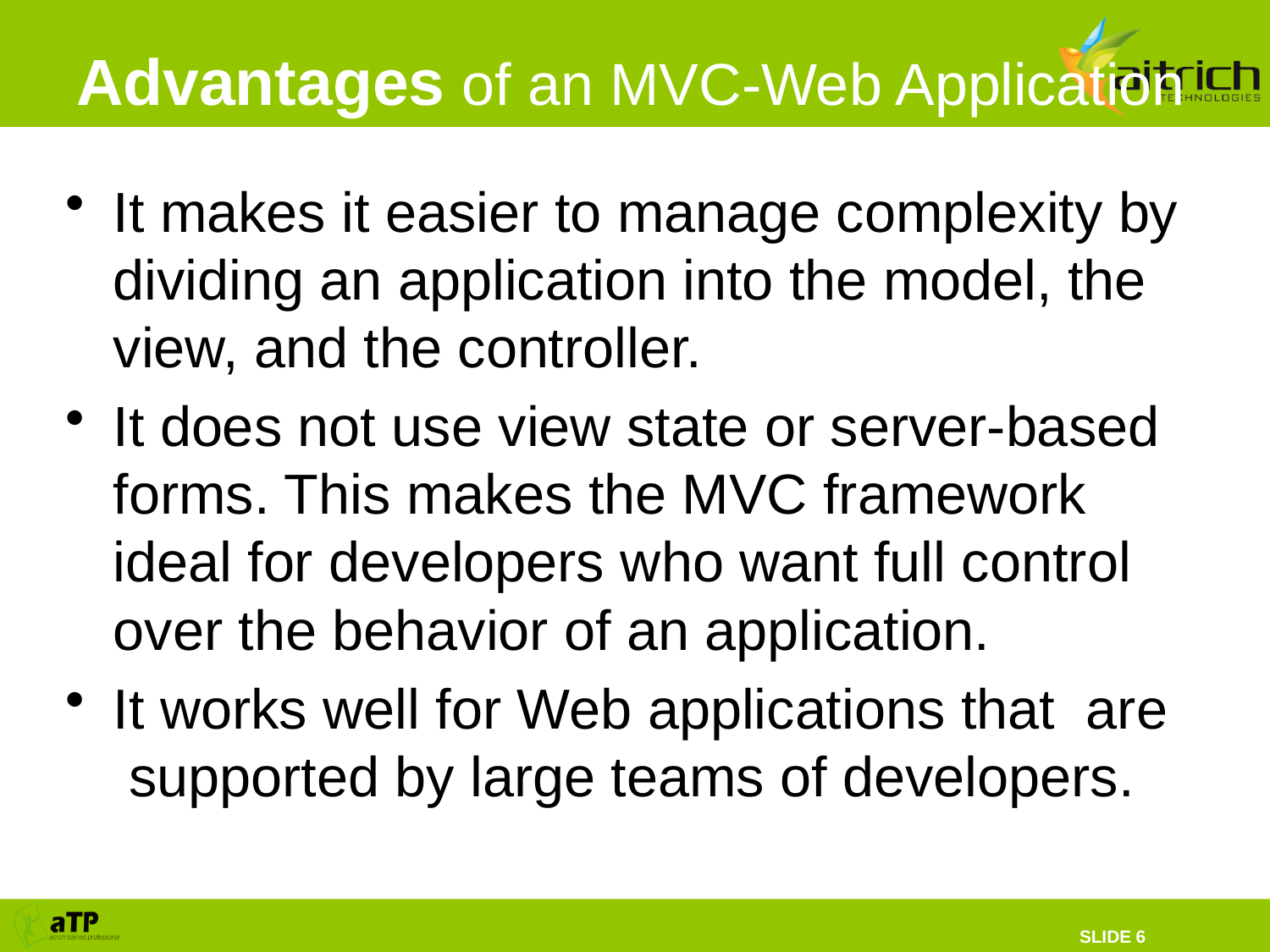

# Advantages of an MVC-Web Application
It makes it easier to manage complexity by dividing an application into the model, the view, and the controller.
It does not use view state or server-based forms. This makes the MVC framework  ideal for developers who want full control over the behavior of an application.
It works well for Web applications that  are  supported by large teams of developers.